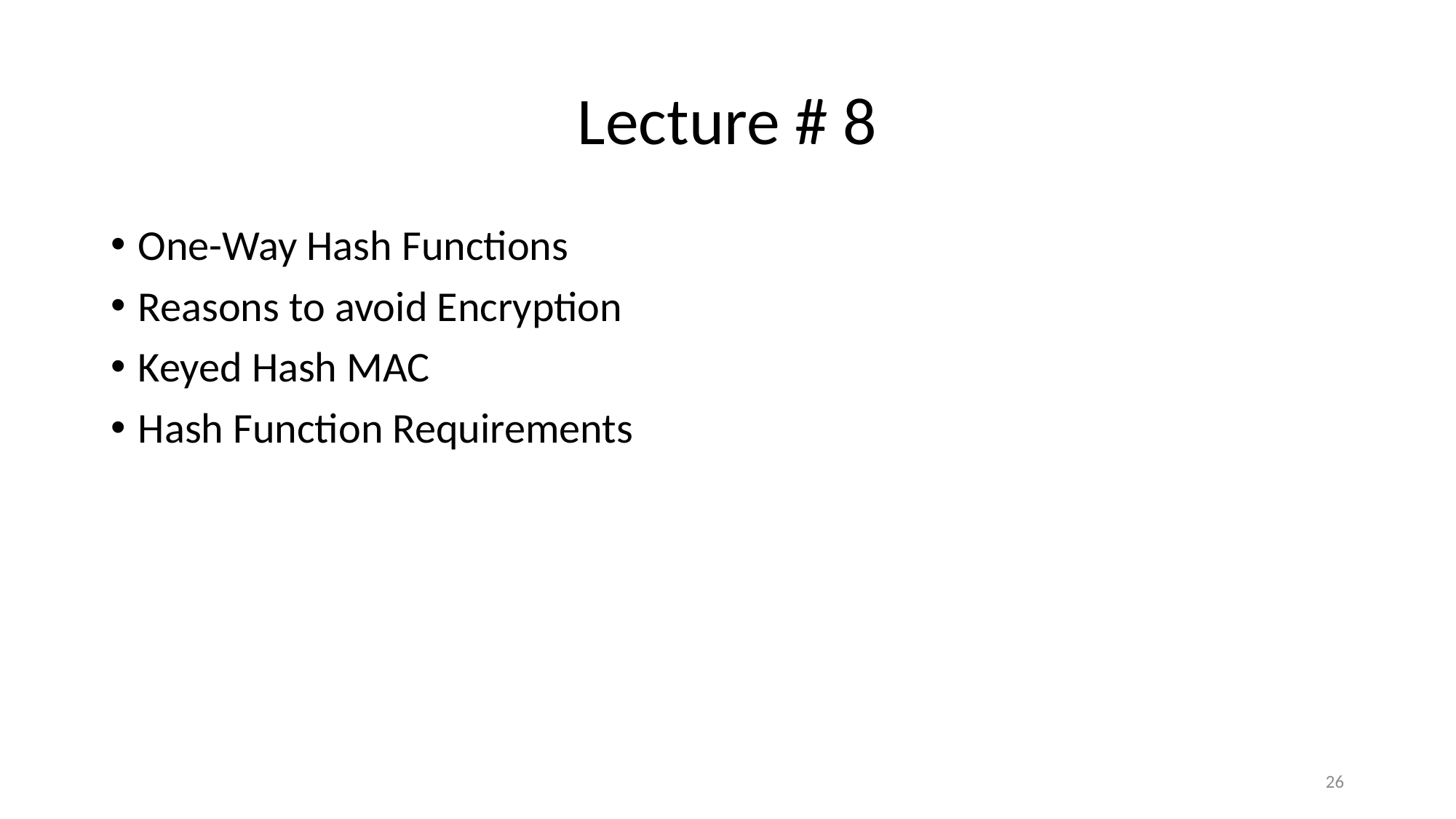

# Lecture # 8
One-Way Hash Functions
Reasons to avoid Encryption
Keyed Hash MAC
Hash Function Requirements

26